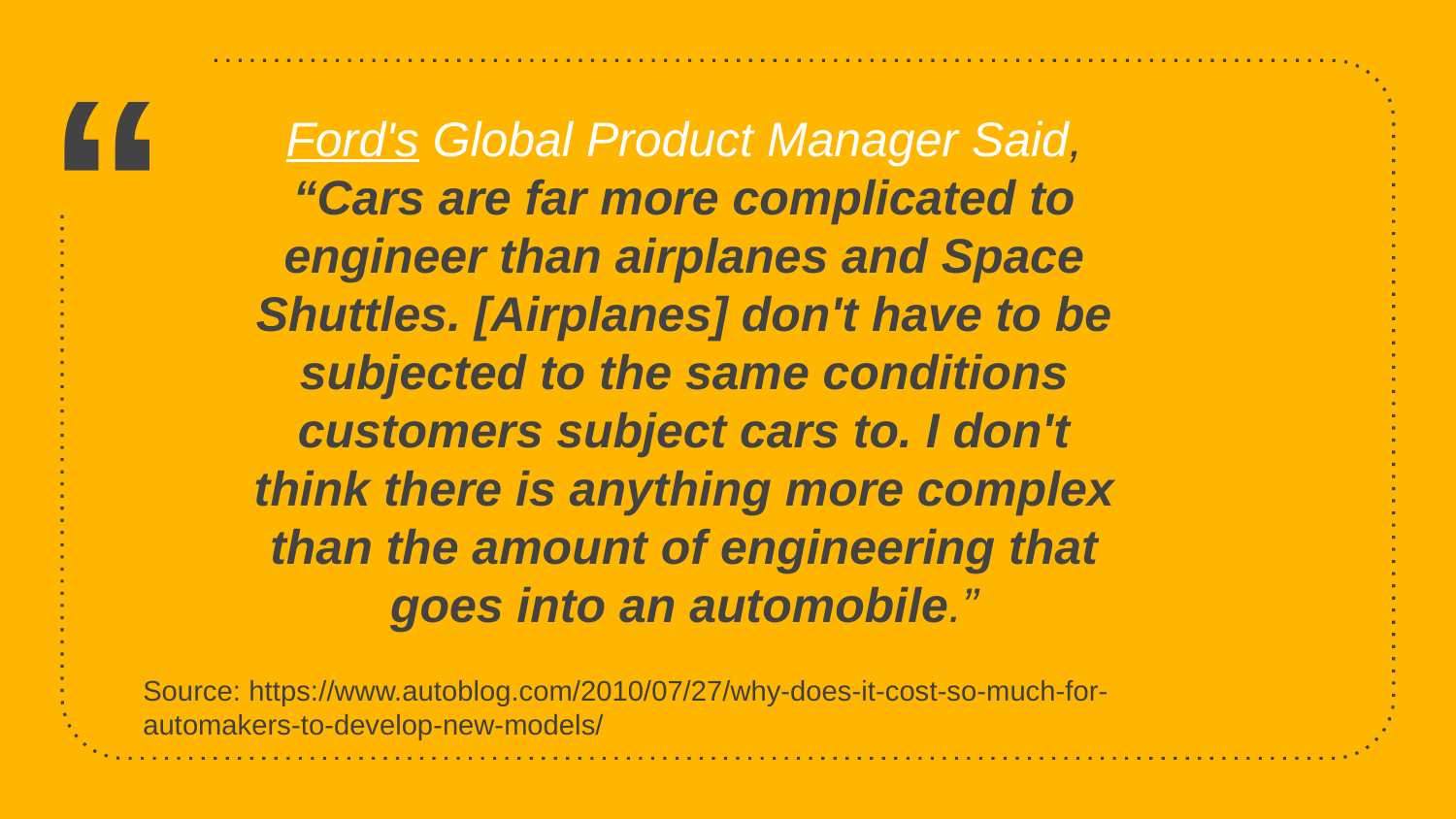

Ford's Global Product Manager Said, “Cars are far more complicated to engineer than airplanes and Space Shuttles. [Airplanes] don't have to be subjected to the same conditions customers subject cars to. I don't think there is anything more complex than the amount of engineering that goes into an automobile.”
Source: https://www.autoblog.com/2010/07/27/why-does-it-cost-so-much-for-automakers-to-develop-new-models/
4